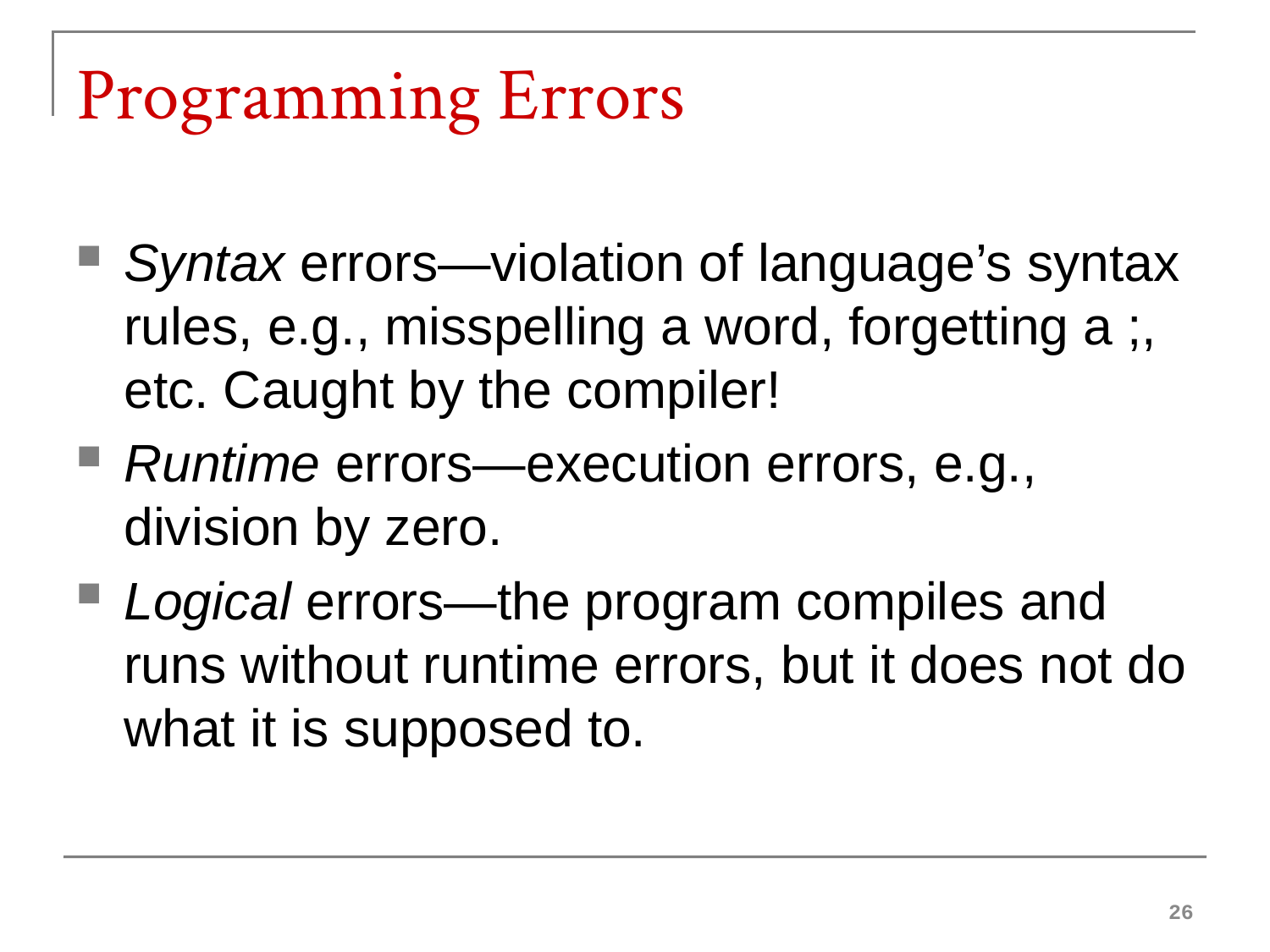

# Programming Errors
Syntax errors—violation of language’s syntax rules, e.g., misspelling a word, forgetting a ;, etc. Caught by the compiler!
Runtime errors—execution errors, e.g., division by zero.
Logical errors—the program compiles and runs without runtime errors, but it does not do what it is supposed to.
26